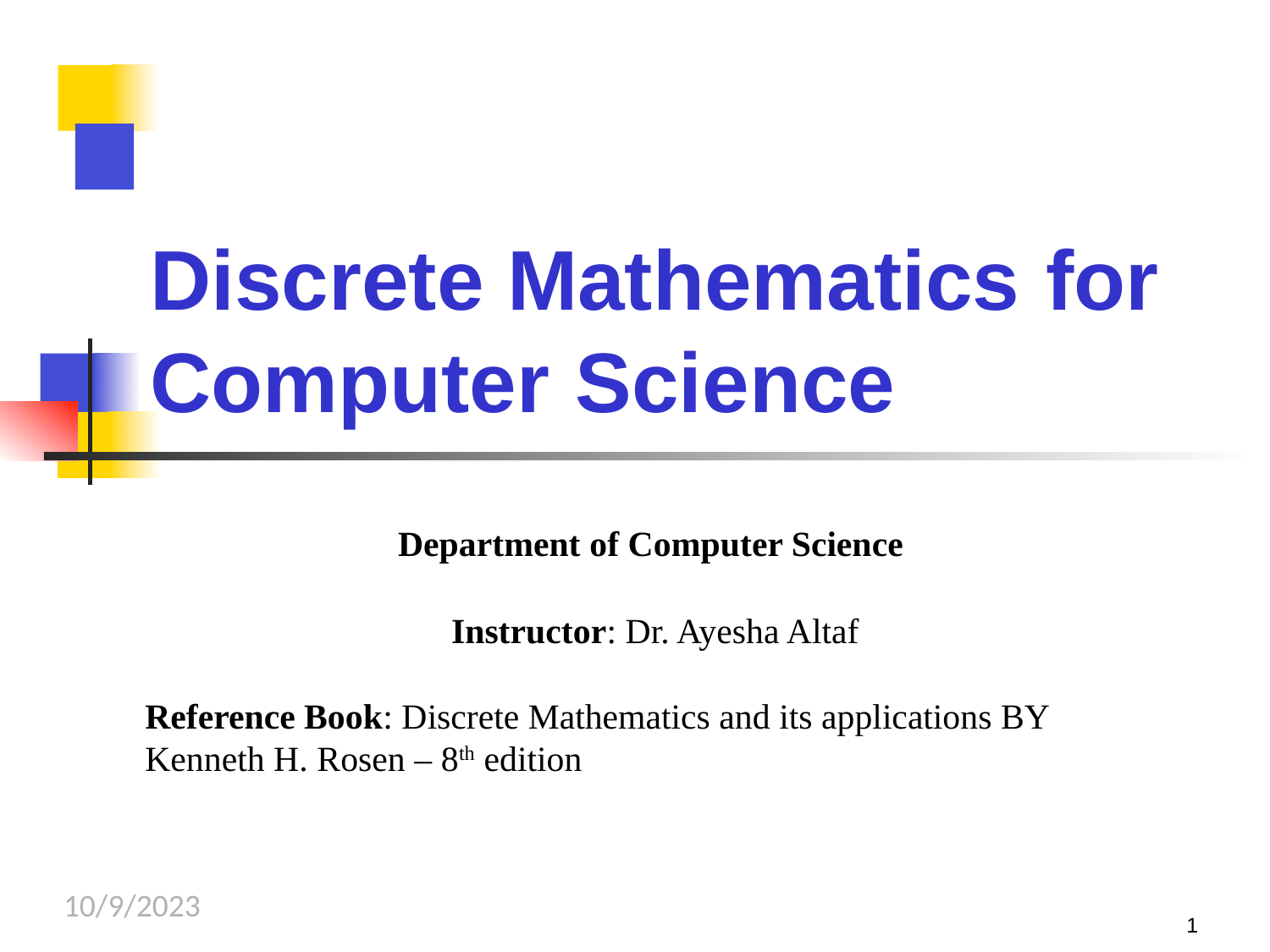

# Discrete Mathematics	for
Computer	Science

Department of Computer Science

Instructor: Dr. Ayesha Altaf

Reference Book: Discrete Mathematics and its applications BY Kenneth H. Rosen – 8th edition
10/9/2023
1